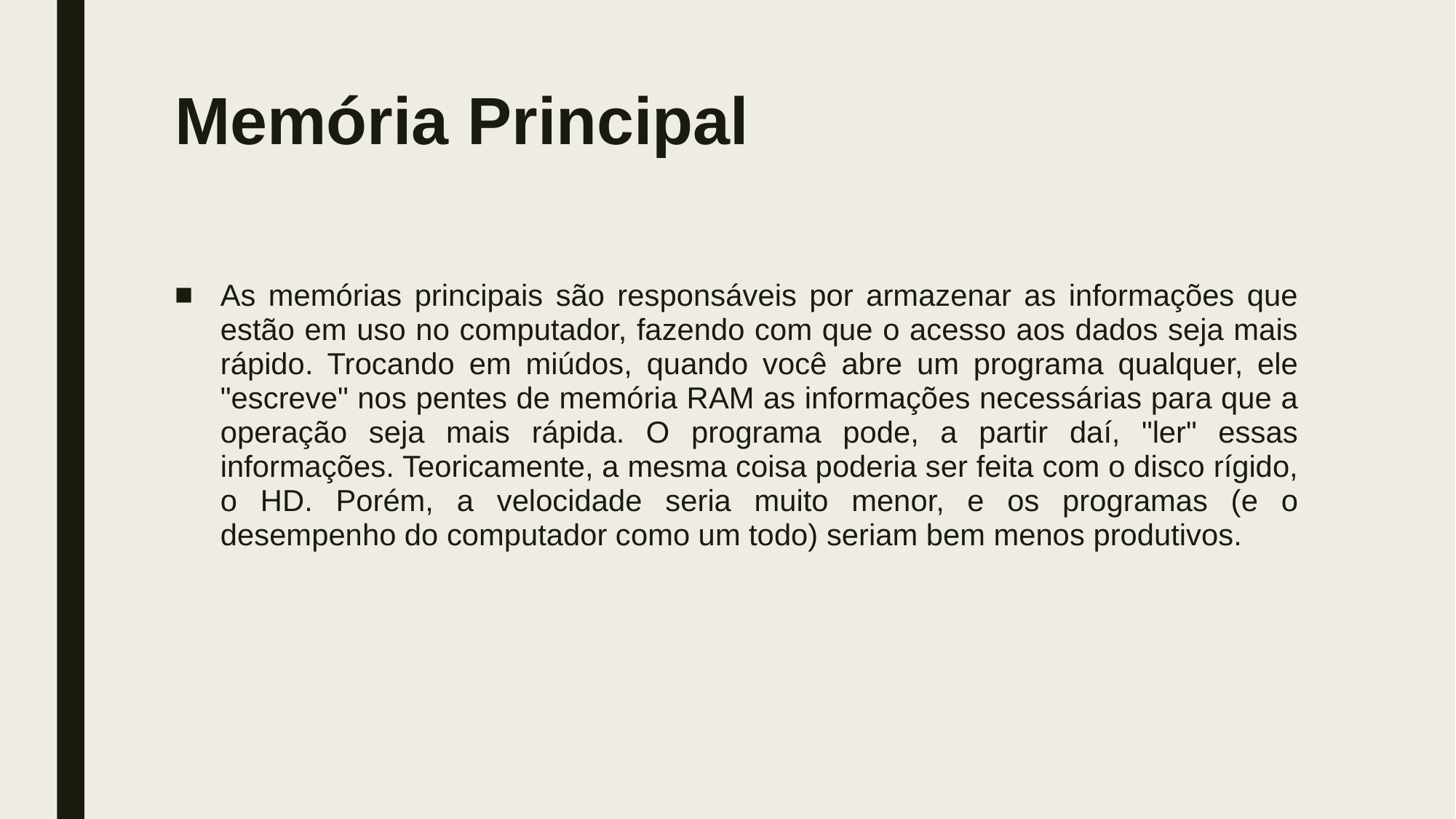

# Memória Principal
As memórias principais são responsáveis por armazenar as informações que estão em uso no computador, fazendo com que o acesso aos dados seja mais rápido. Trocando em miúdos, quando você abre um programa qualquer, ele "escreve" nos pentes de memória RAM as informações necessárias para que a operação seja mais rápida. O programa pode, a partir daí, "ler" essas informações. Teoricamente, a mesma coisa poderia ser feita com o disco rígido, o HD. Porém, a velocidade seria muito menor, e os programas (e o desempenho do computador como um todo) seriam bem menos produtivos.